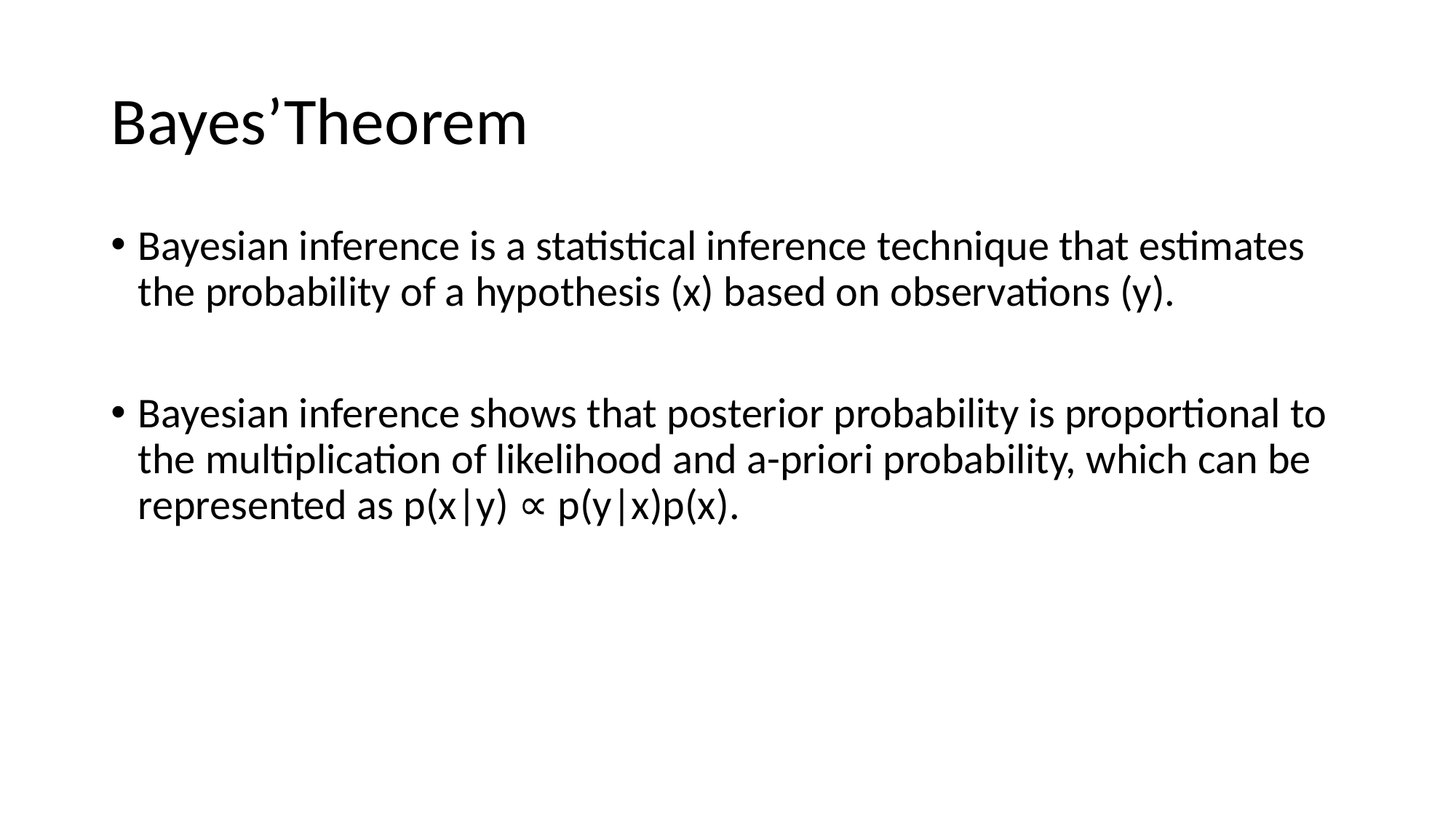

# Bayes’Theorem
Bayesian inference is a statistical inference technique that estimates the probability of a hypothesis (x) based on observations (y).

Bayesian inference shows that posterior probability is proportional to the multiplication of likelihood and a-priori probability, which can be represented as p(x|y) ∝ p(y|x)p(x).